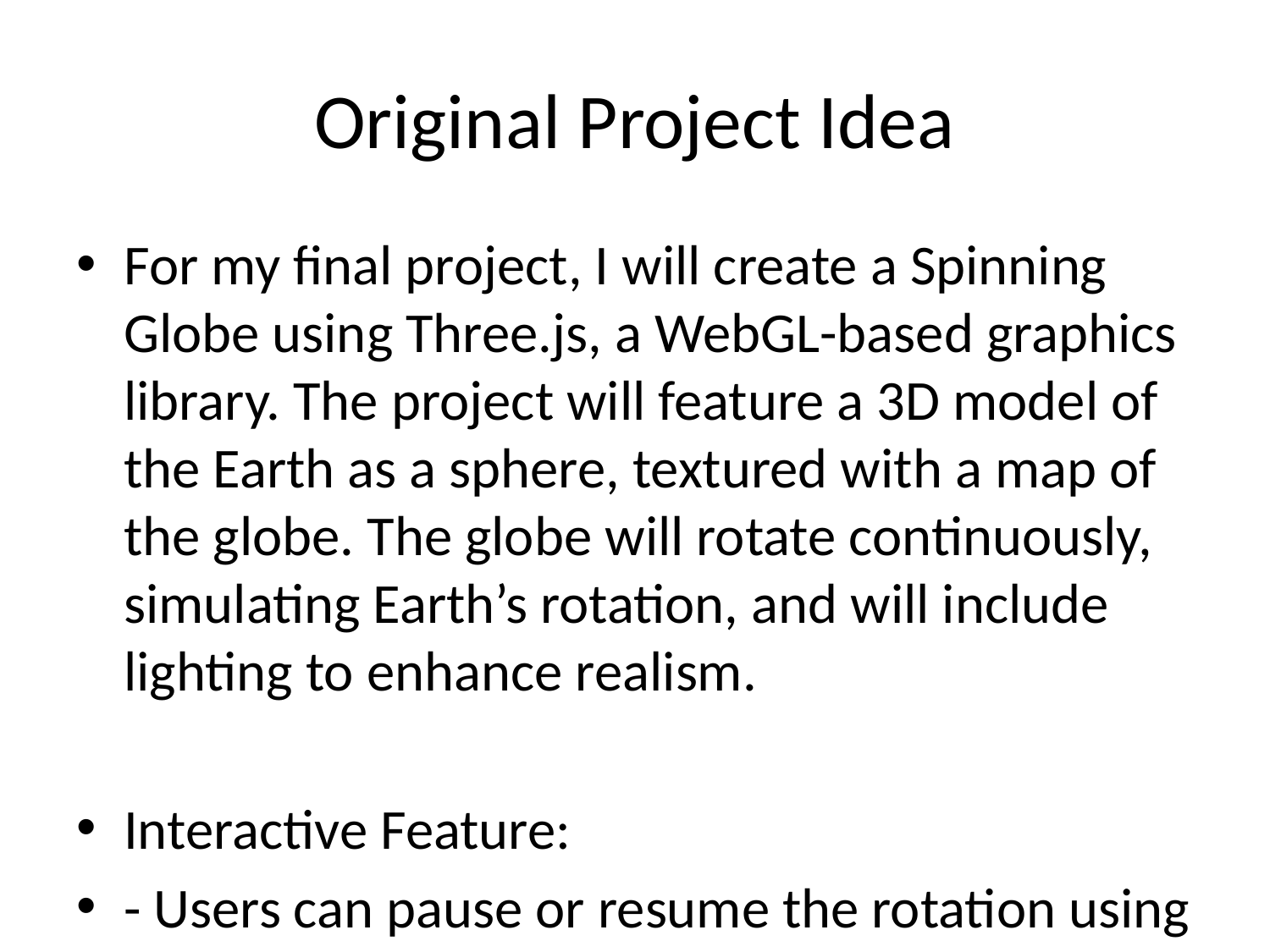

# Original Project Idea
For my final project, I will create a Spinning Globe using Three.js, a WebGL-based graphics library. The project will feature a 3D model of the Earth as a sphere, textured with a map of the globe. The globe will rotate continuously, simulating Earth’s rotation, and will include lighting to enhance realism.

Interactive Feature:
- Users can pause or resume the rotation using a button or keyboard input.

Demonstrates:
- Geometric objects
- Texture mapping
- Animation